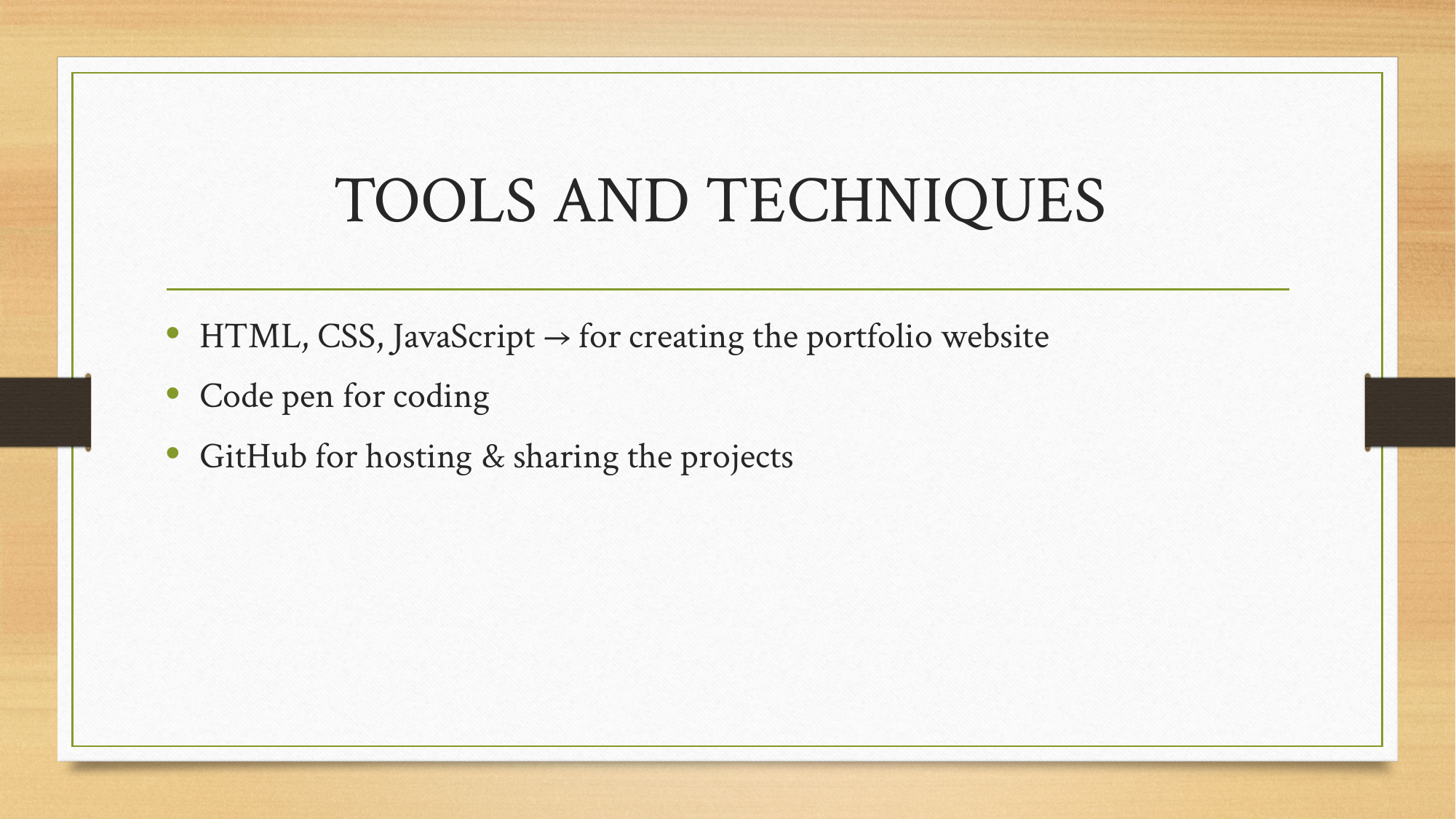

# TOOLS AND TECHNIQUES
HTML, CSS, JavaScript → for creating the portfolio website
Code pen for coding
GitHub for hosting & sharing the projects